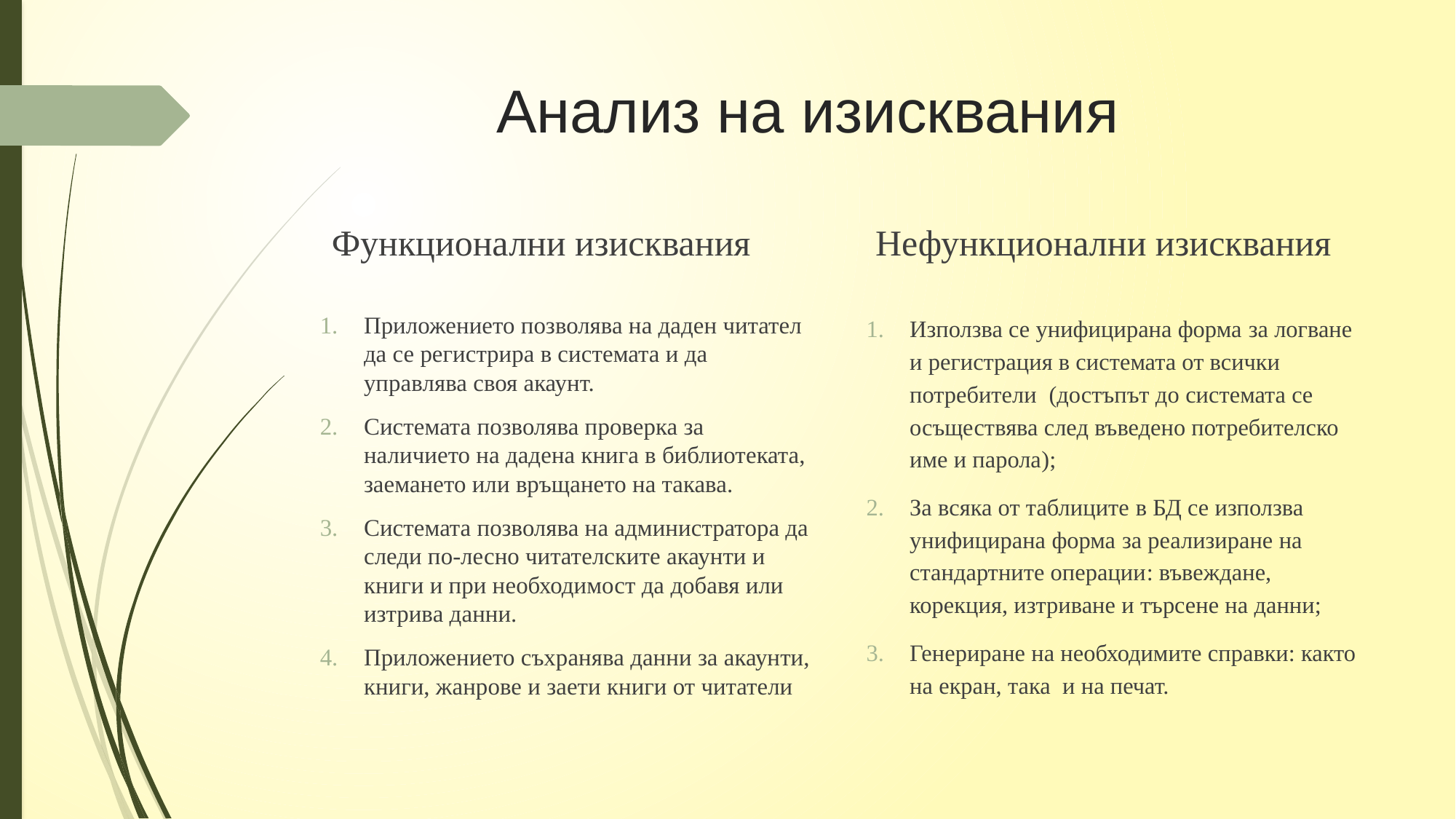

# Анализ на изисквания
Функционални изисквания
Нефункционални изисквания
Използва се унифицирана форма за логване и регистрация в системата от всички потребители  (достъпът до системата се осъществява след въведено потребителско име и парола);
За всяка от таблиците в БД се използва унифицирана форма за реализиране на стандартните операции: въвеждане, корекция, изтриване и търсене на данни;
Генериране на необходимите справки: както на екран, така  и на печат.

Приложението позволява на даден читател да се регистрира в системата и да управлява своя акаунт.
Системата позволява проверка за наличието на дадена книга в библиотеката, заемането или връщането на такава.
Системата позволява на администратора да следи по-лесно читателските акаунти и книги и при необходимост да добавя или изтрива данни.
Приложението съхранява данни за акаунти, книги, жанрове и заети книги от читатели